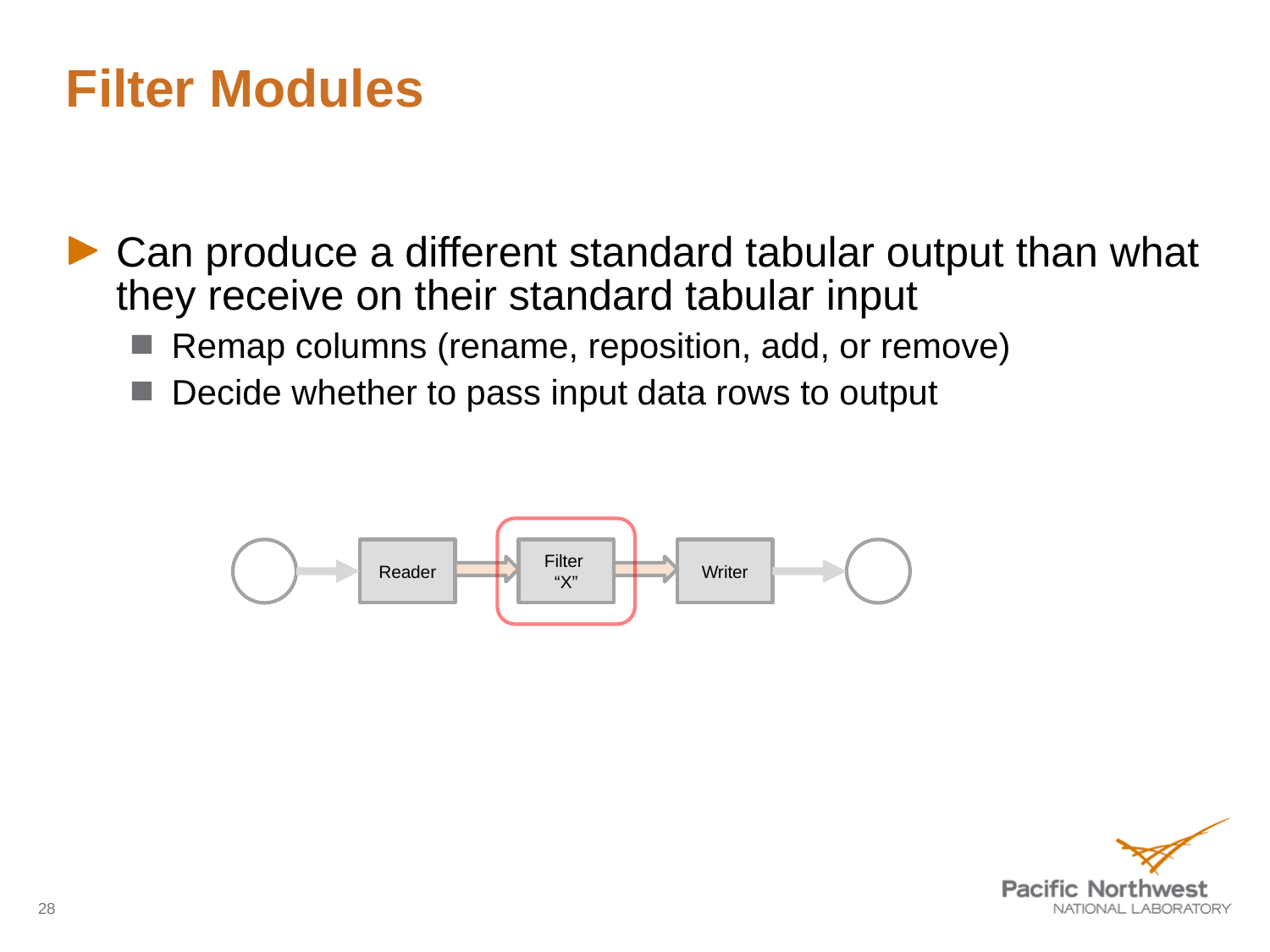

# Filter Modules
Can produce a different standard tabular output than what they receive on their standard tabular input
Remap columns (rename, reposition, add, or remove)
Decide whether to pass input data rows to output

Reader
Filter
“X”
Writer

28